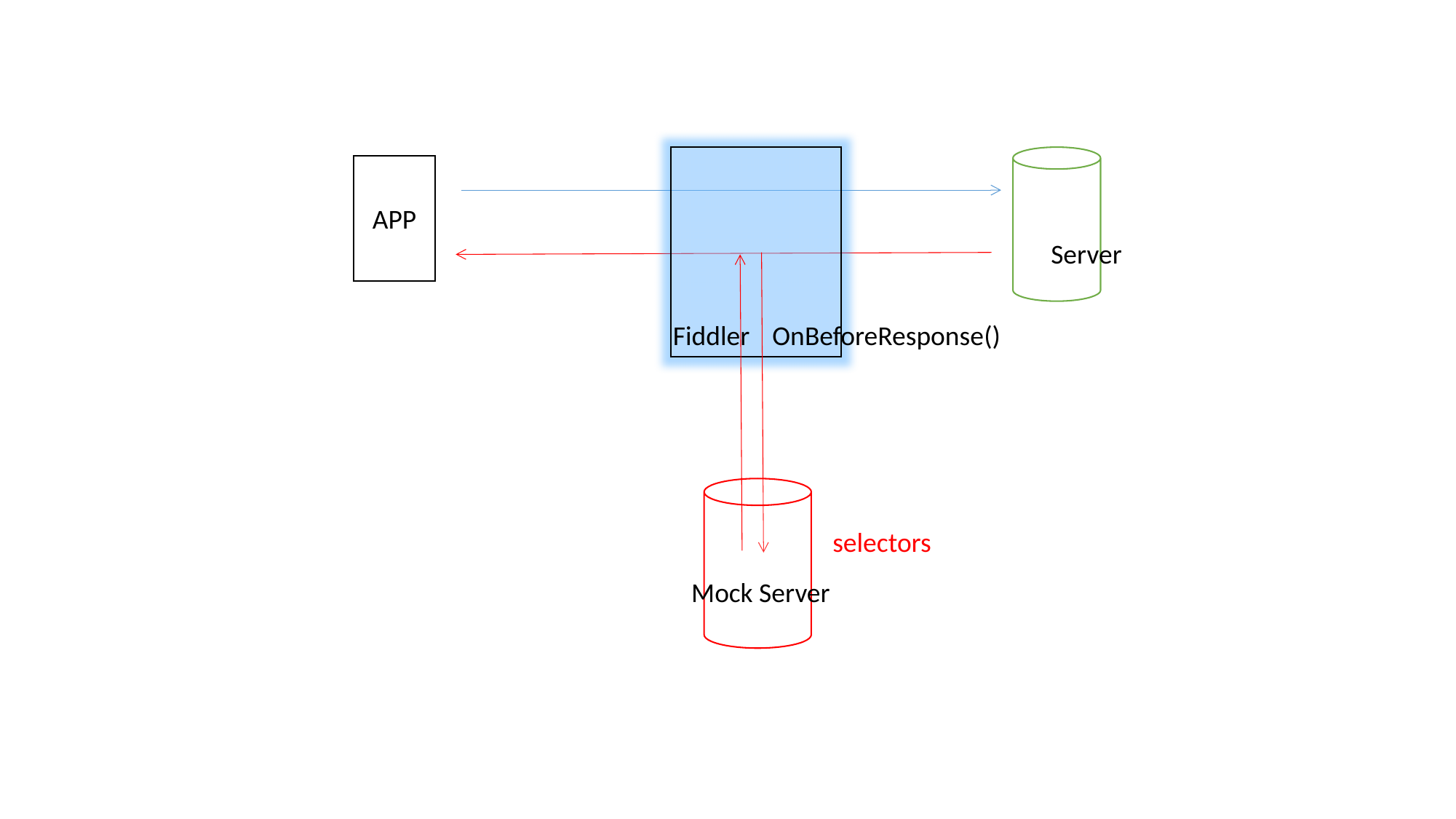

APP
Server
Fiddler
OnBeforeResponse()

selectors
Mock Server